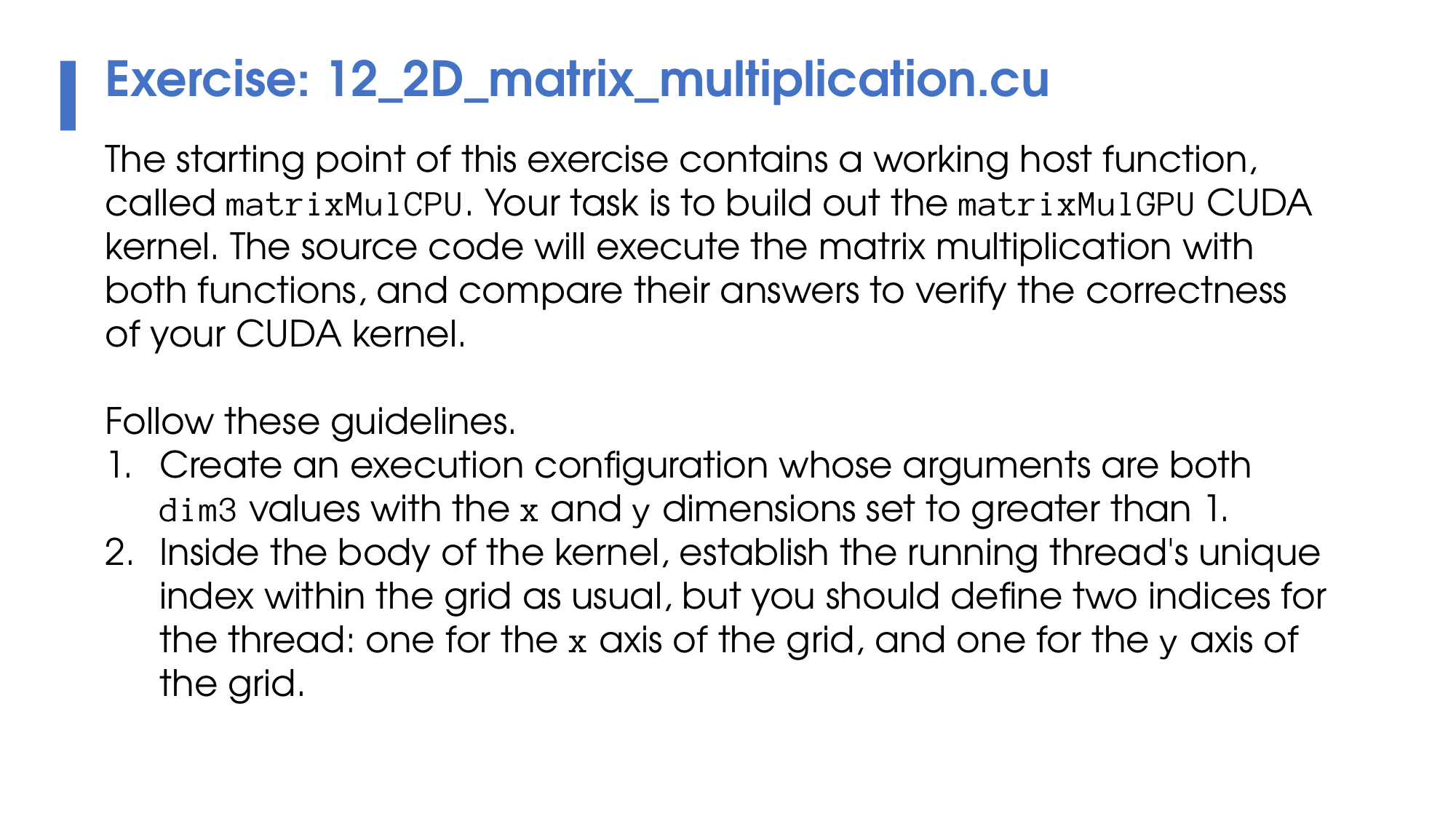

Exercise: 12_2D_matrix_multiplication.cu

The starting point of this exercise contains a working host function, called matrixMulCPU. Your task is to build out the matrixMulGPU CUDA kernel. The source code will execute the matrix multiplication with both functions, and compare their answers to verify the correctness of your CUDA kernel.

Follow these guidelines.
Create an execution configuration whose arguments are both dim3 values with the x and y dimensions set to greater than 1.
Inside the body of the kernel, establish the running thread's unique index within the grid as usual, but you should define two indices for the thread: one for the x axis of the grid, and one for the y axis of the grid.